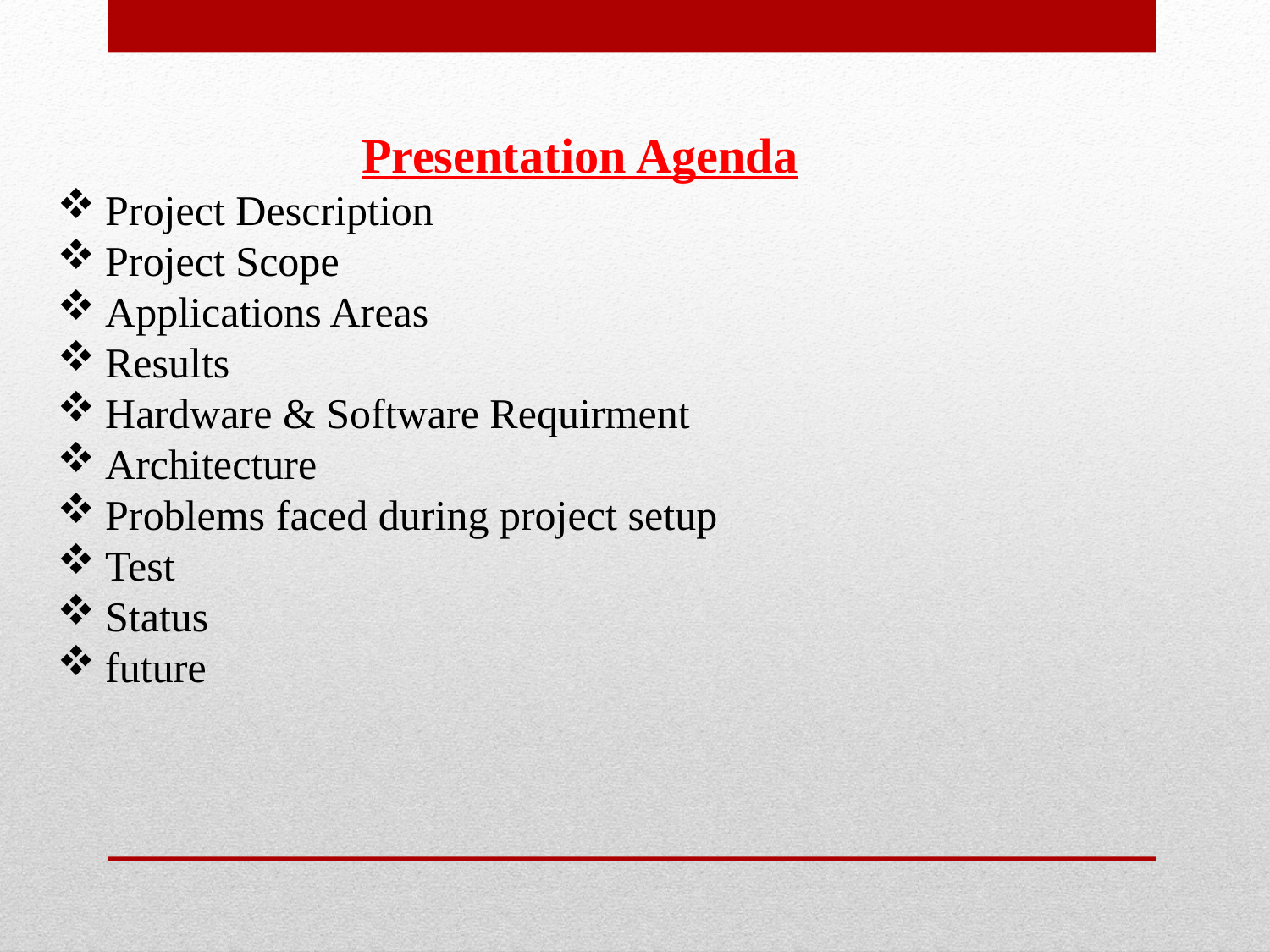

Presentation Agenda
Project Description
Project Scope
Applications Areas
Results
Hardware & Software Requirment
Architecture
Problems faced during project setup
Test
Status
future